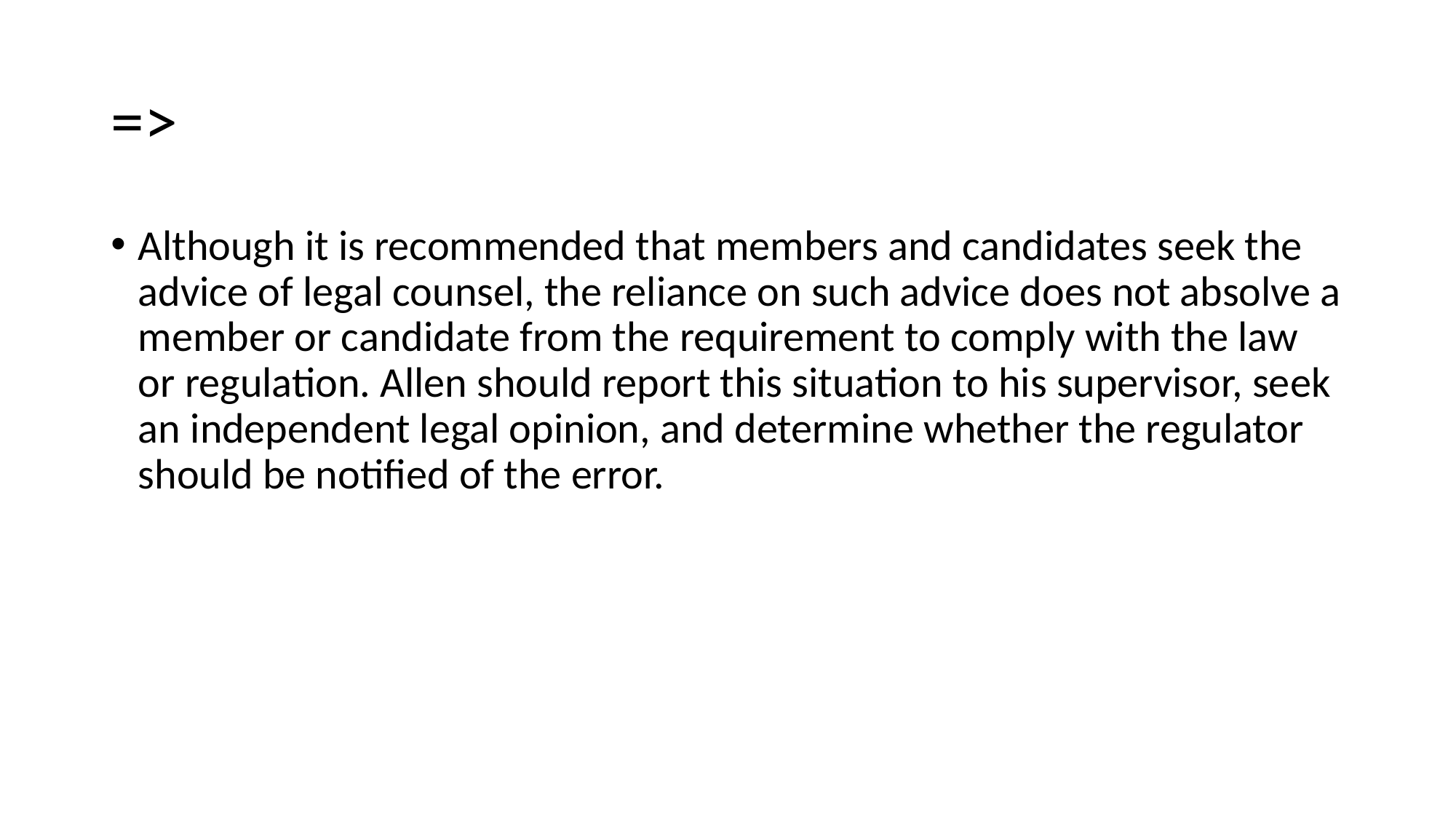

# =>
Although it is recommended that members and candidates seek the advice of legal counsel, the reliance on such advice does not absolve a member or candidate from the requirement to comply with the law or regulation. Allen should report this situation to his supervisor, seek an independent legal opinion, and determine whether the regulator should be notified of the error.